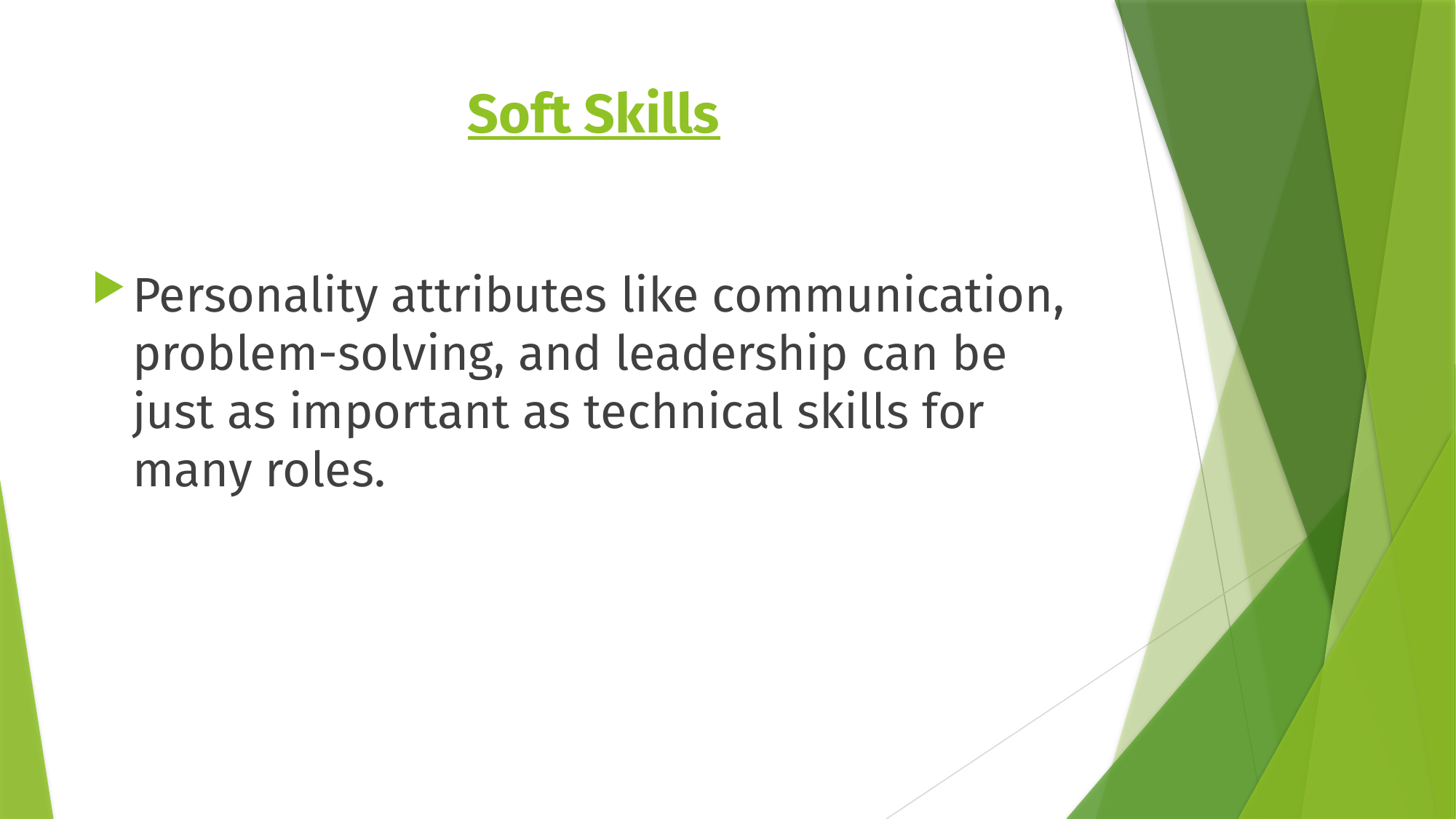

# Soft Skills
Personality attributes like communication, problem-solving, and leadership can be just as important as technical skills for many roles.